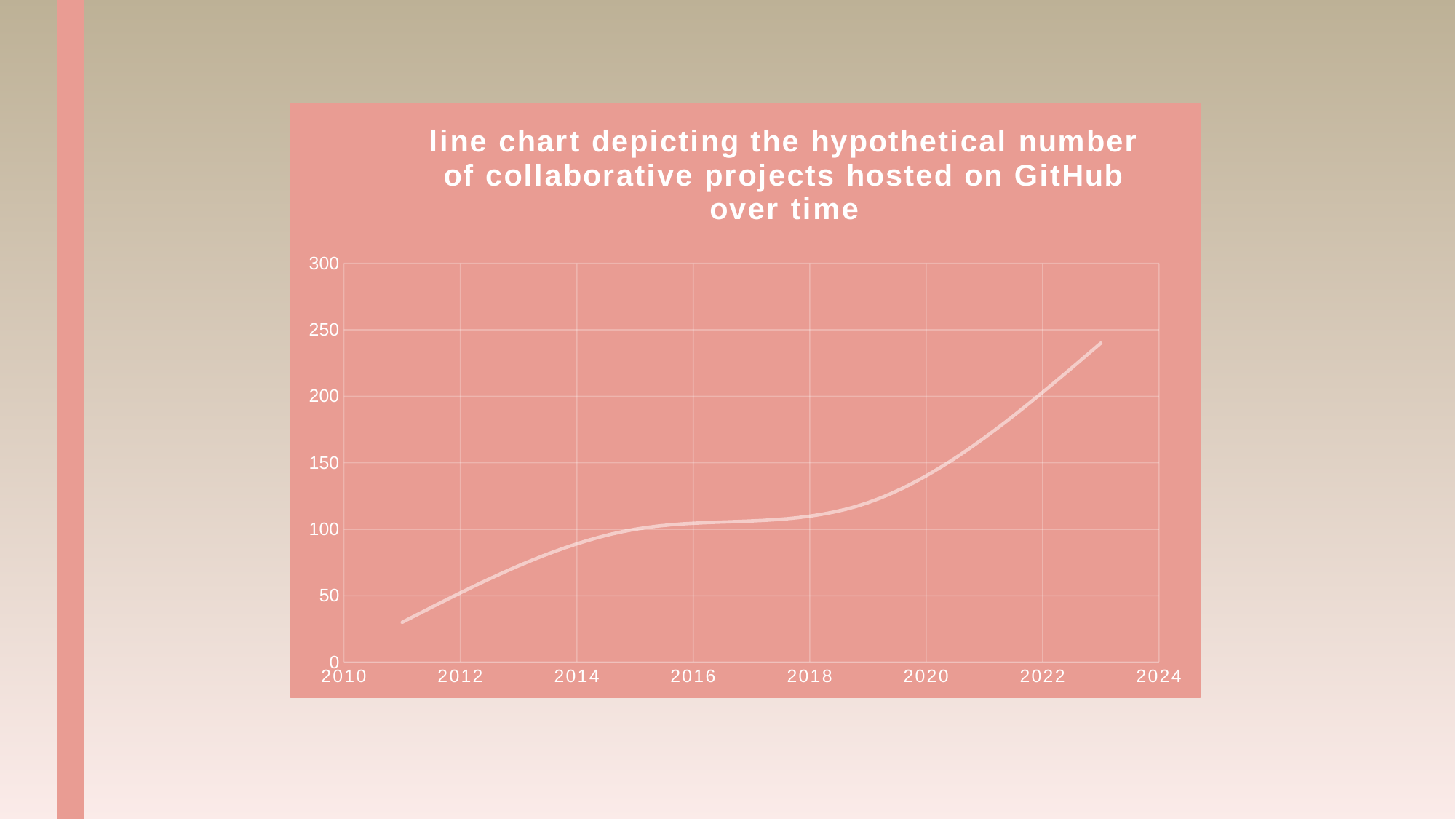

### Chart: line chart depicting the hypothetical number of collaborative projects hosted on GitHub over time

| Category | Valeur des Y |
|---|---|